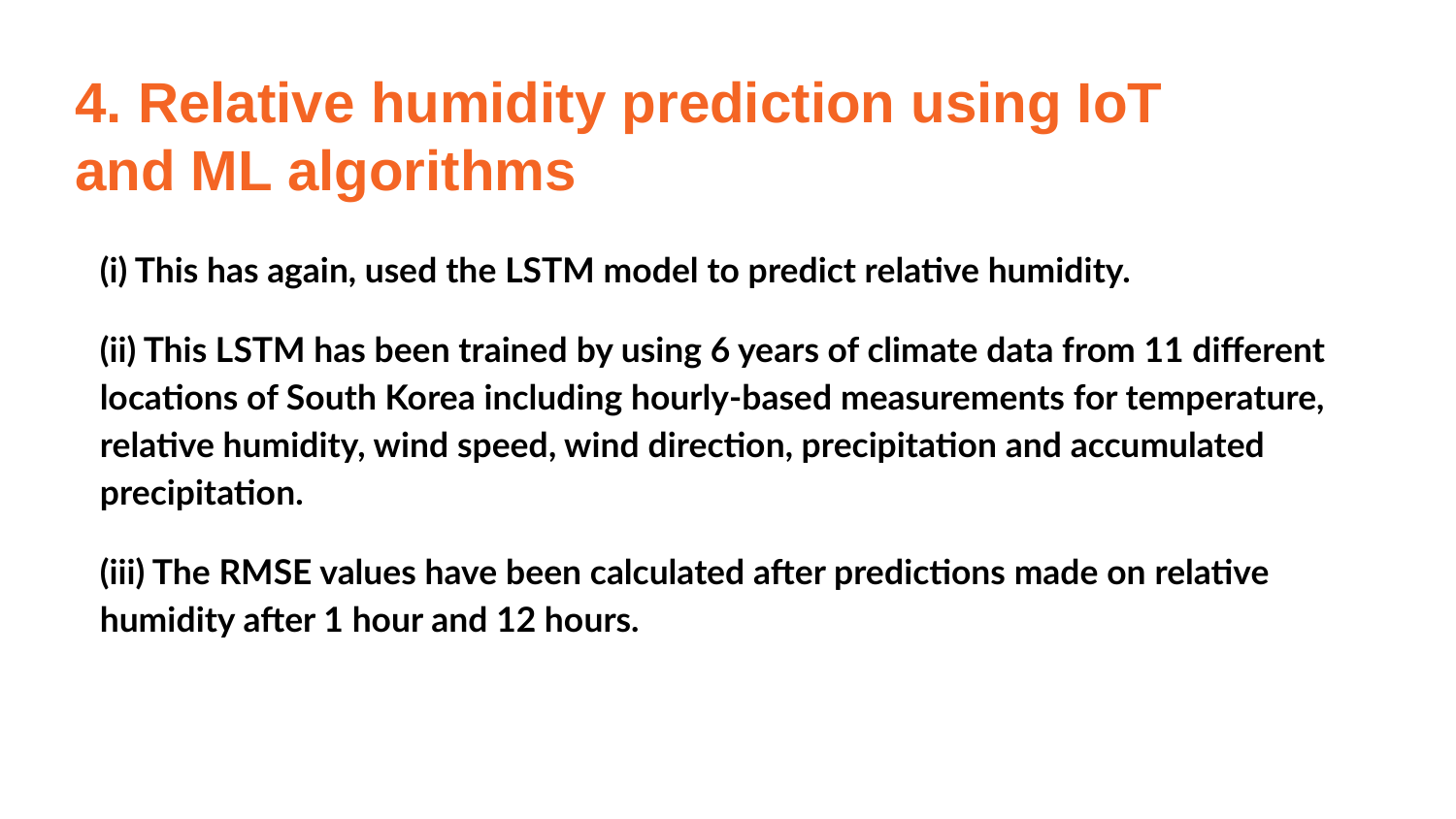

4. Relative humidity prediction using IoT and ML algorithms
(i) This has again, used the LSTM model to predict relative humidity.
(ii) This LSTM has been trained by using 6 years of climate data from 11 different locations of South Korea including hourly-based measurements for temperature, relative humidity, wind speed, wind direction, precipitation and accumulated precipitation.
(iii) The RMSE values have been calculated after predictions made on relative humidity after 1 hour and 12 hours.